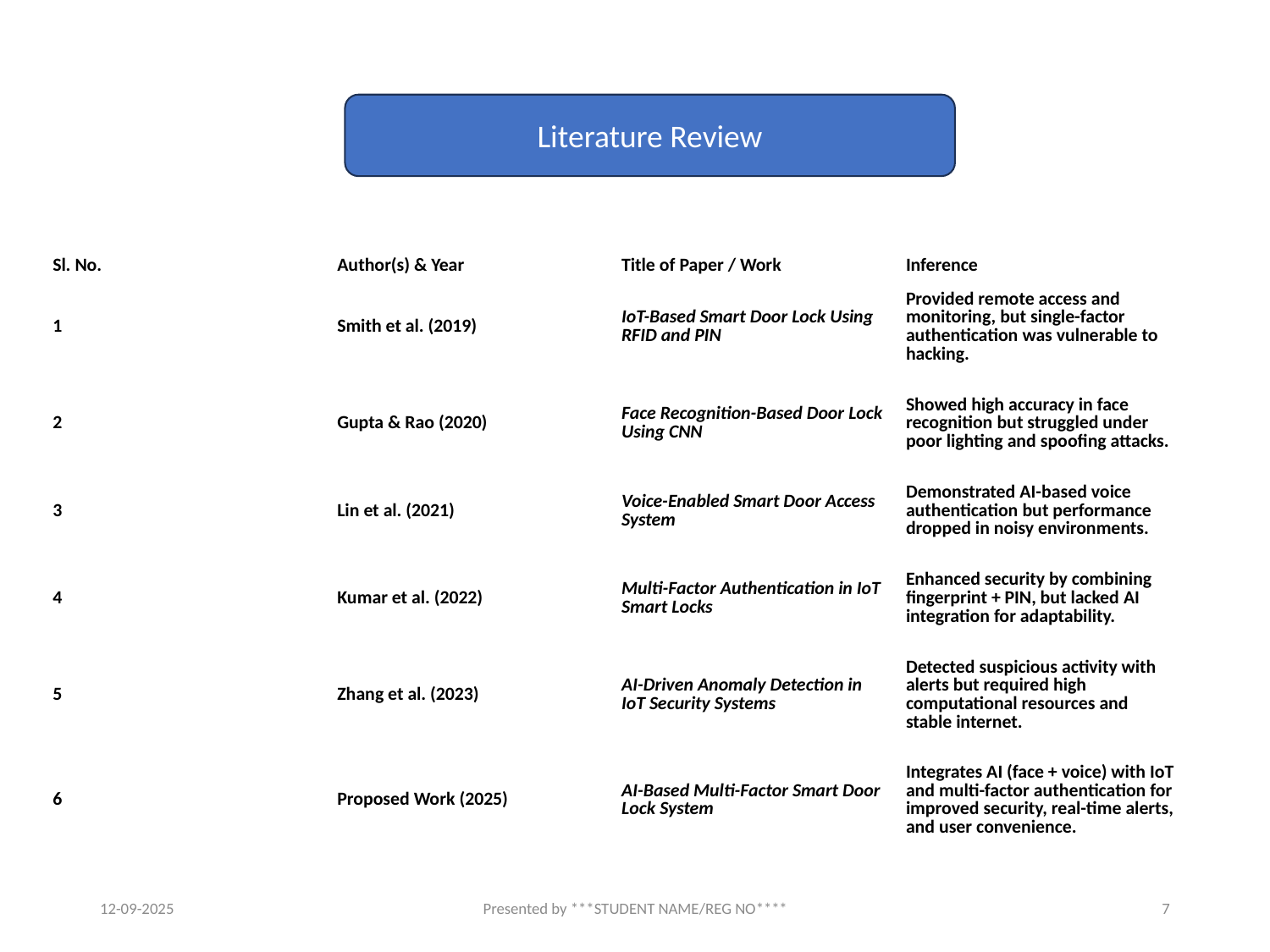

#
  Literature Review
| Sl. No. | Author(s) & Year | Title of Paper / Work | Inference |
| --- | --- | --- | --- |
| 1 | Smith et al. (2019) | IoT-Based Smart Door Lock Using RFID and PIN | Provided remote access and monitoring, but single-factor authentication was vulnerable to hacking. |
| 2 | Gupta & Rao (2020) | Face Recognition-Based Door Lock Using CNN | Showed high accuracy in face recognition but struggled under poor lighting and spoofing attacks. |
| 3 | Lin et al. (2021) | Voice-Enabled Smart Door Access System | Demonstrated AI-based voice authentication but performance dropped in noisy environments. |
| 4 | Kumar et al. (2022) | Multi-Factor Authentication in IoT Smart Locks | Enhanced security by combining fingerprint + PIN, but lacked AI integration for adaptability. |
| 5 | Zhang et al. (2023) | AI-Driven Anomaly Detection in IoT Security Systems | Detected suspicious activity with alerts but required high computational resources and stable internet. |
| 6 | Proposed Work (2025) | AI-Based Multi-Factor Smart Door Lock System | Integrates AI (face + voice) with IoT and multi-factor authentication for improved security, real-time alerts, and user convenience. |

12-09-2025
Presented by ***STUDENT NAME/REG NO****
7